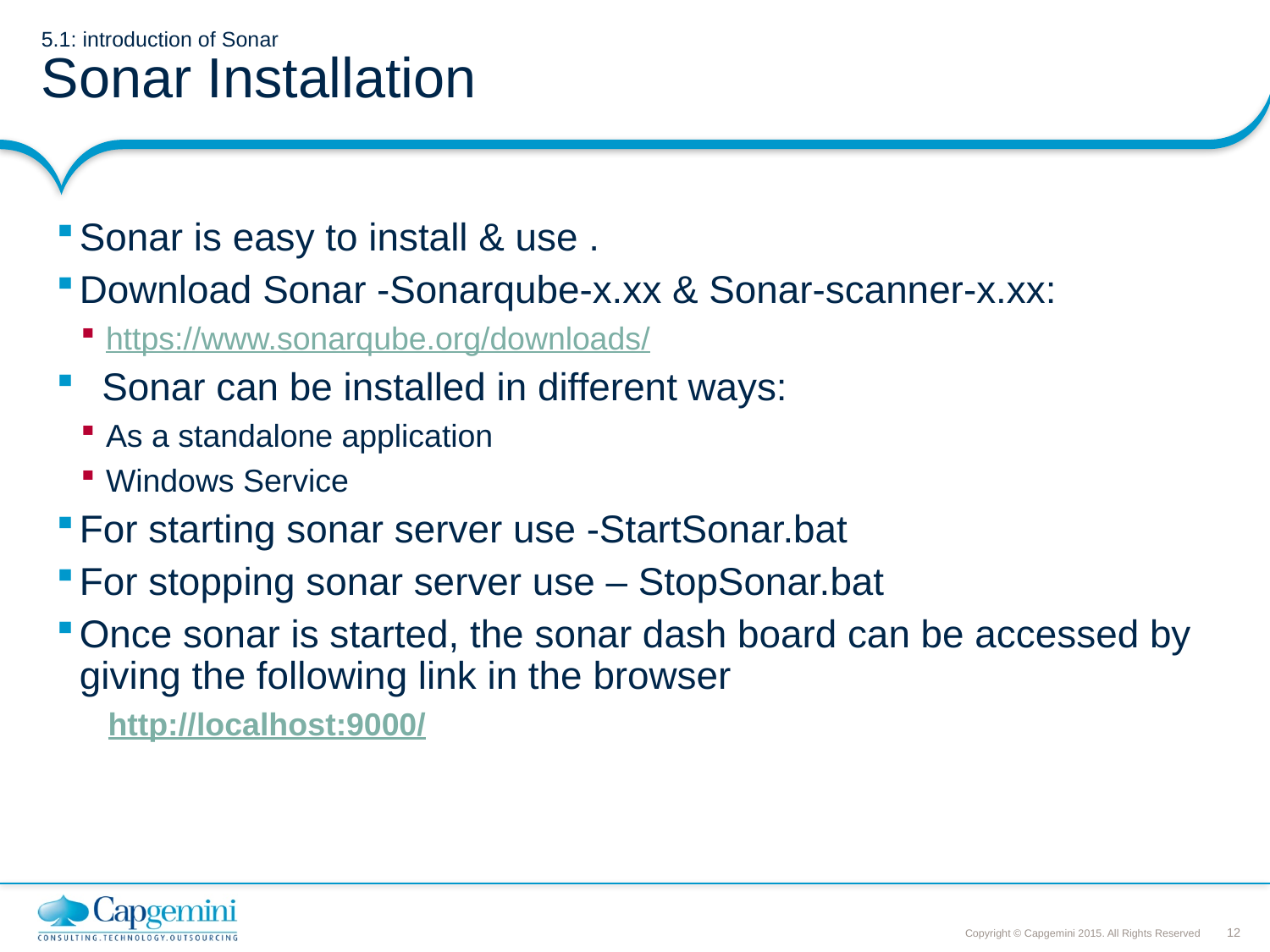

# 5.1: introduction of Sonar Sonar Installation
Sonar is easy to install & use .
Download Sonar -Sonarqube-x.xx & Sonar-scanner-x.xx:
https://www.sonarqube.org/downloads/
Sonar can be installed in different ways:
As a standalone application
Windows Service
For starting sonar server use -StartSonar.bat
For stopping sonar server use – StopSonar.bat
Once sonar is started, the sonar dash board can be accessed by giving the following link in the browser
http://localhost:9000/